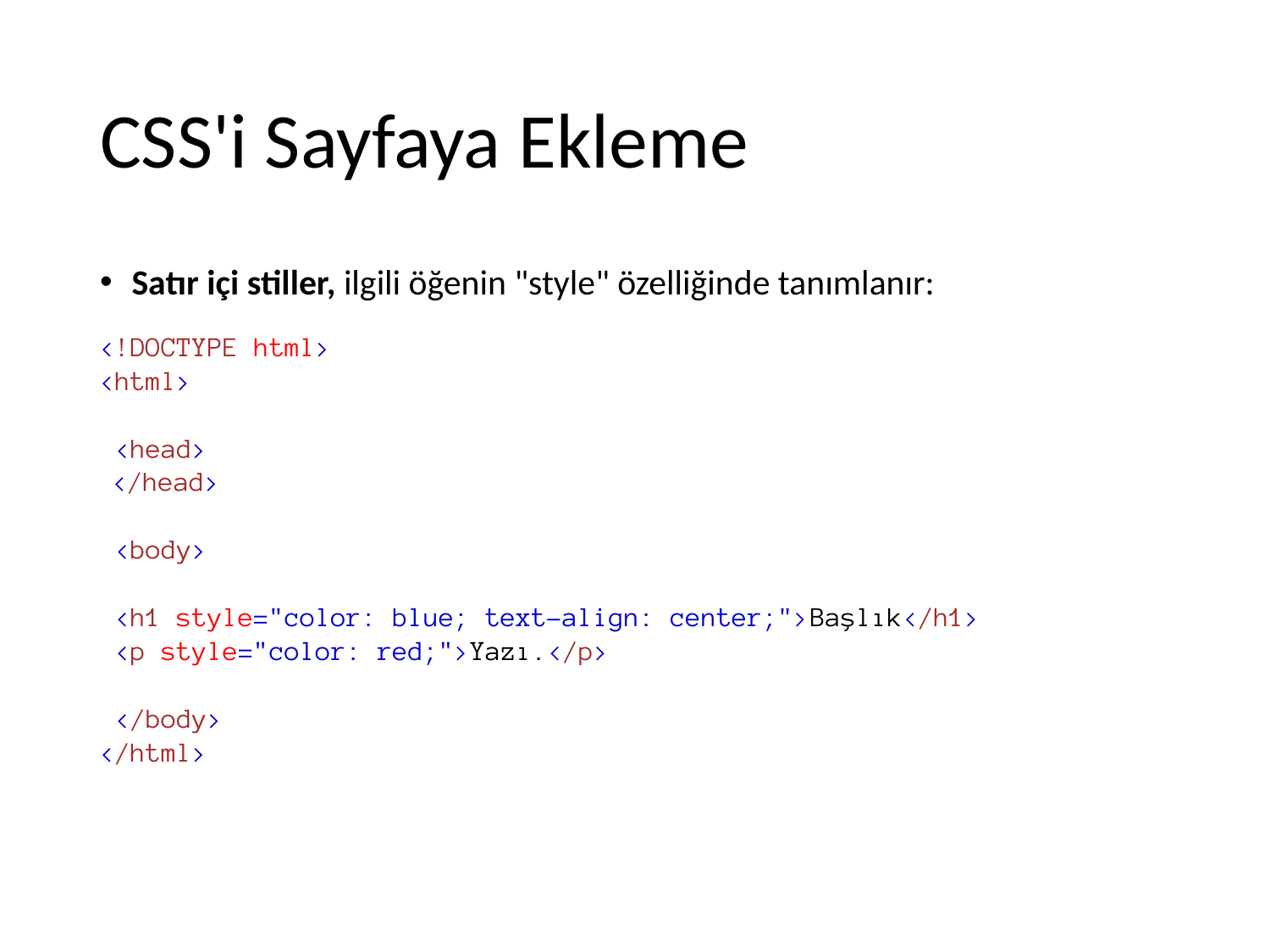

# CSS'i Sayfaya Ekleme
Satır içi stiller, ilgili öğenin "style" özelliğinde tanımlanır:
<!DOCTYPE html>
<html>
 <head>
  </head>
 <body>
 <h1 style="color: blue; text-align: center;">Başlık</h1>
 <p style="color: red;">Yazı.</p>
 </body>
</html>